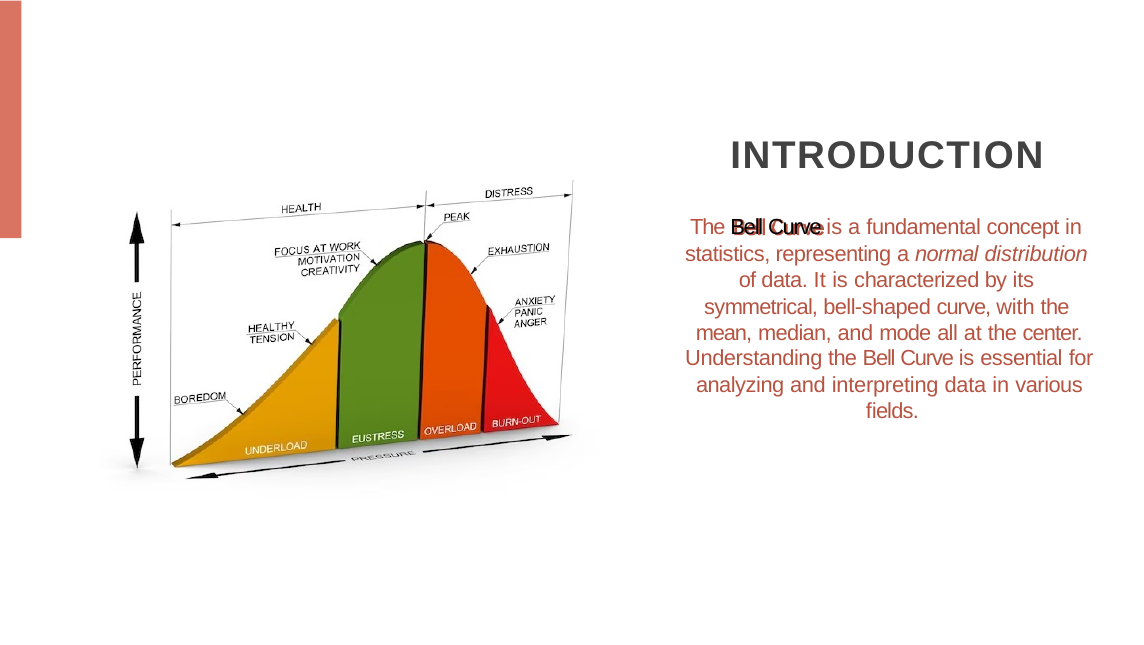

# INTRODUCTION

The Bell Curve is a fundamental concept in  statistics, representing a normal distribution  of data. It is characterized by its  symmetrical, bell-shaped curve, with the  mean, median, and mode all at the center.
Understanding the Bell Curve is essential for
analyzing and interpreting data in various  ﬁelds.